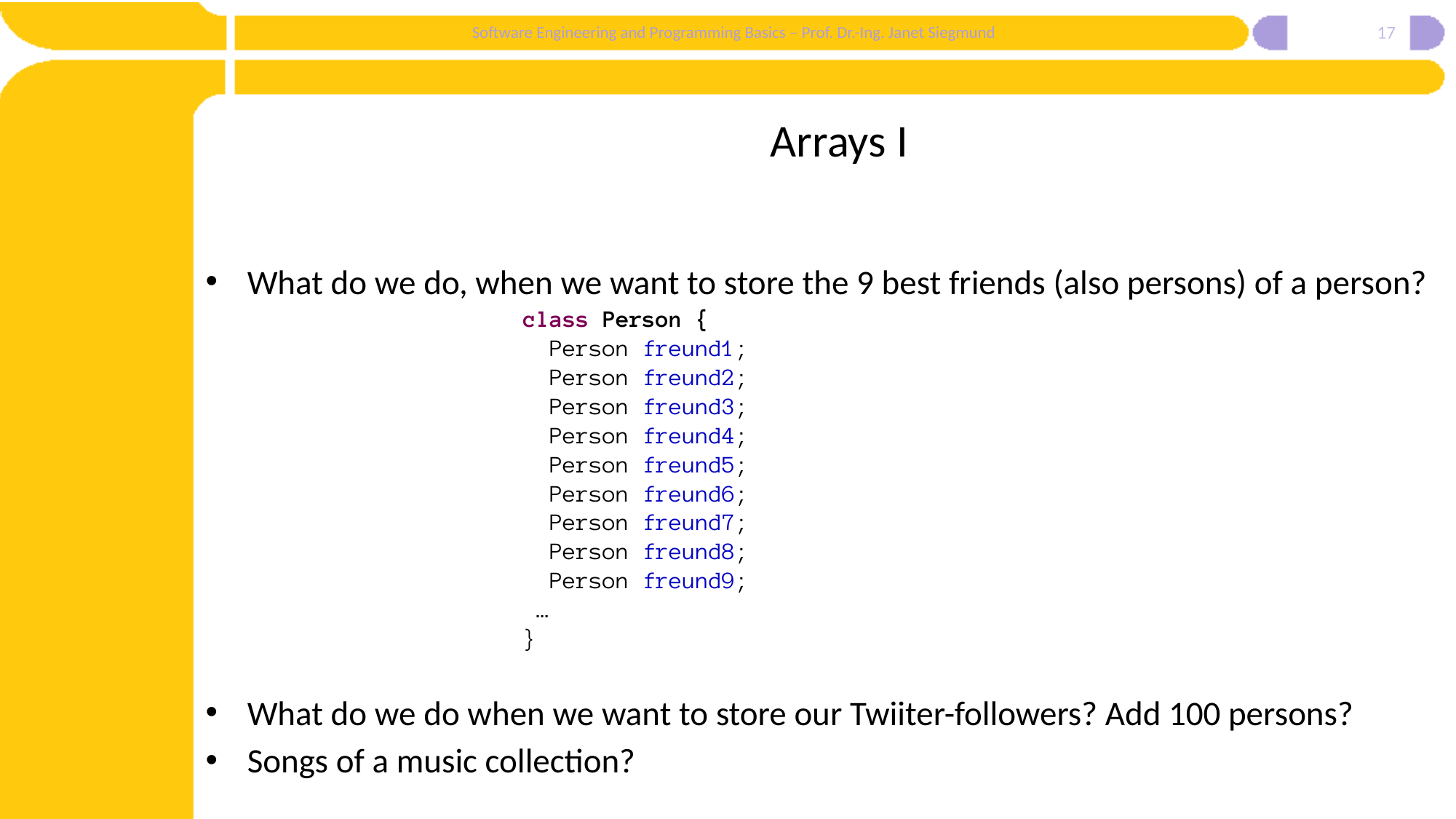

17
# Arrays I
What do we do, when we want to store the 9 best friends (also persons) of a person?

What do we do when we want to store our Twiiter-followers? Add 100 persons?
Songs of a music collection?
class Person {
  Person freund1;
  Person freund2;
  Person freund3;
  Person freund4;
  Person freund5;
  Person freund6;
  Person freund7;
  Person freund8;
  Person freund9;
 …
}